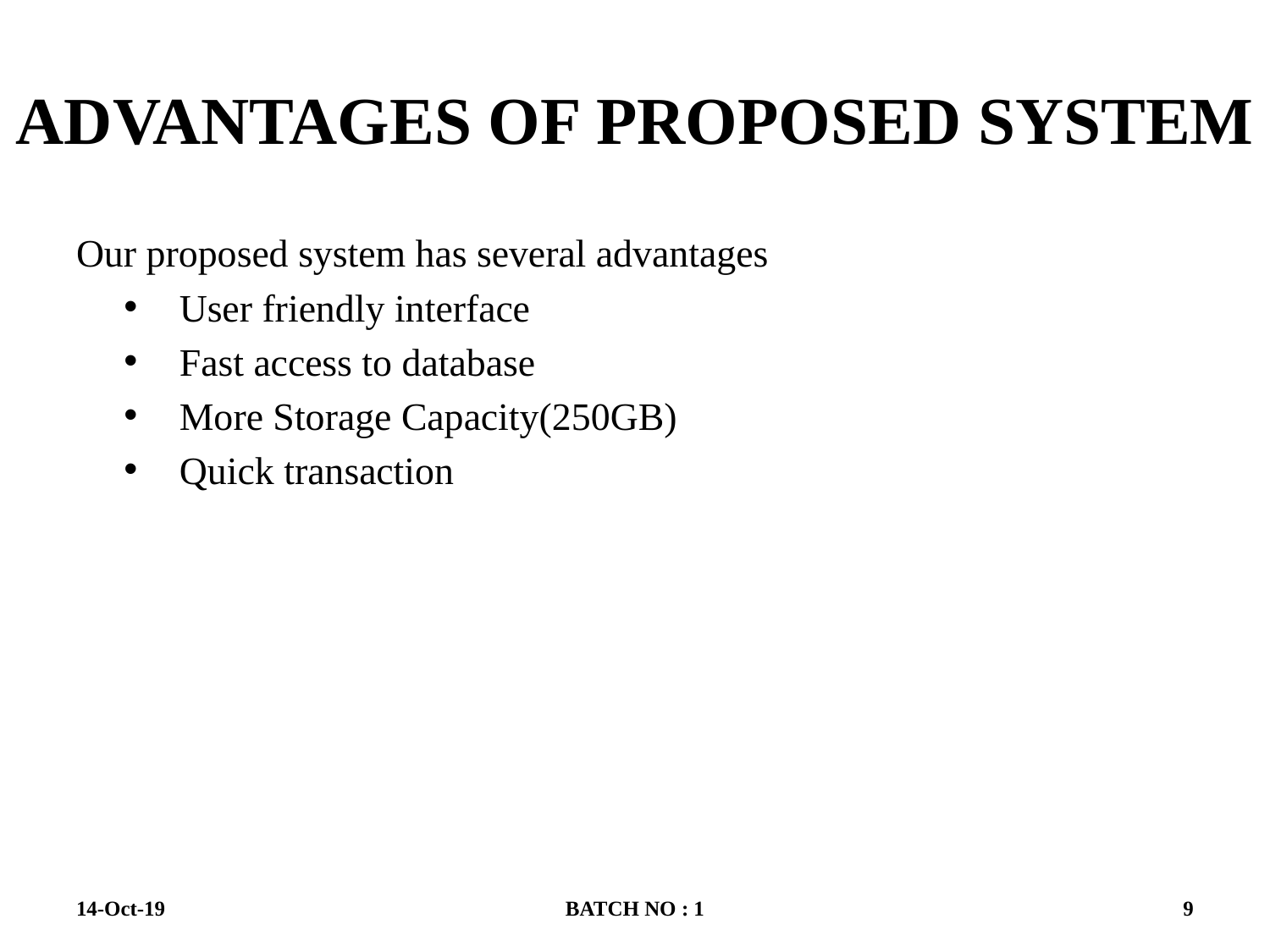

# ADVANTAGES OF PROPOSED SYSTEM
Our proposed system has several advantages
User friendly interface
Fast access to database
More Storage Capacity(250GB)
Quick transaction
14-Oct-19
BATCH NO : 1
9